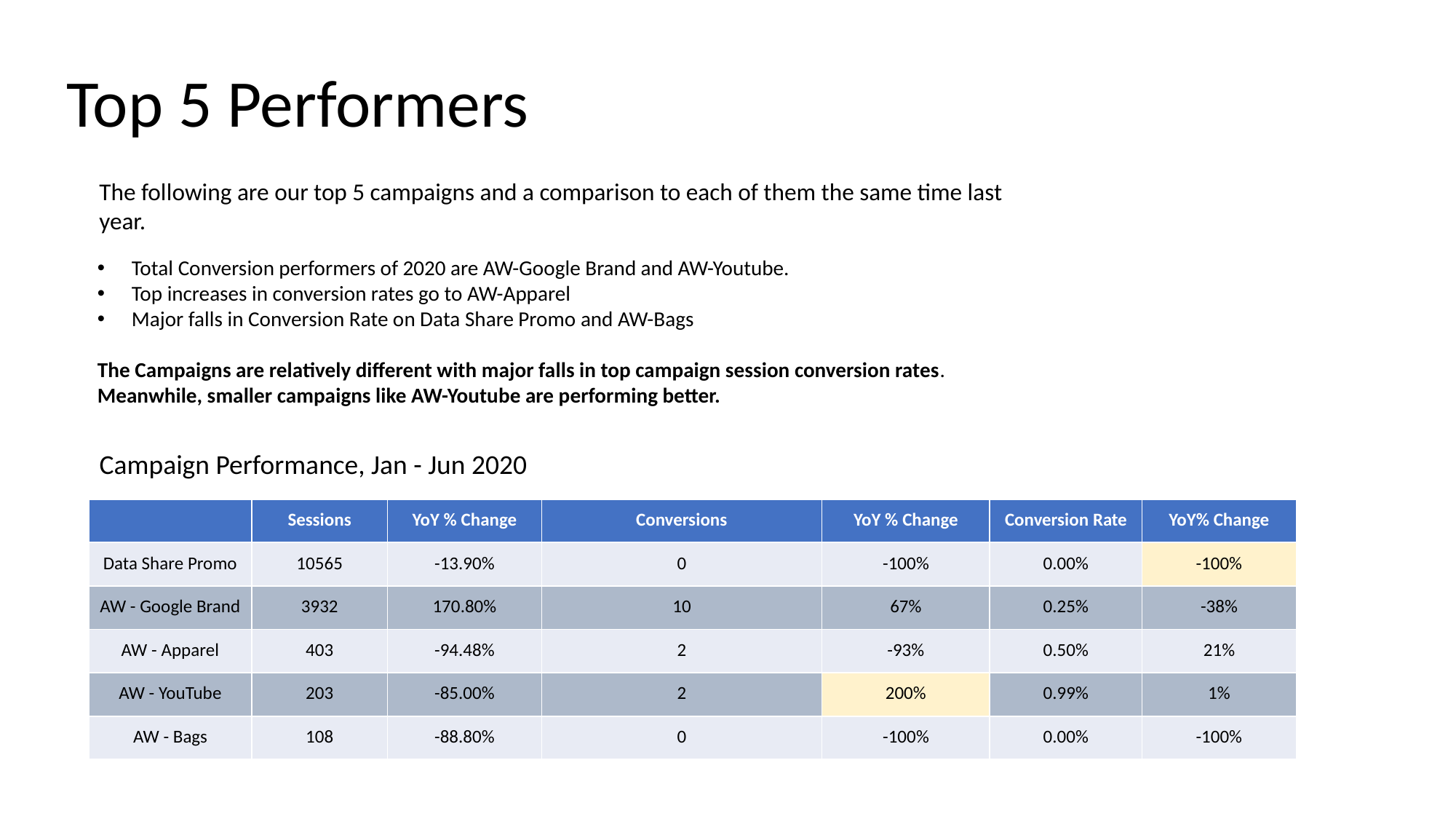

Top 5 Performers
The following are our top 5 campaigns and a comparison to each of them the same time last year.

Total Conversion performers of 2020 are AW-Google Brand and AW-Youtube.
Top increases in conversion rates go to AW-Apparel
Major falls in Conversion Rate on Data Share Promo and AW-Bags

The Campaigns are relatively different with major falls in top campaign session conversion rates. Meanwhile, smaller campaigns like AW-Youtube are performing better.

Campaign Performance, Jan - Jun 2020
|  | Sessions | YoY % Change | Conversions | YoY % Change | Conversion Rate | YoY% Change |
| --- | --- | --- | --- | --- | --- | --- |
| Data Share Promo | 10565 | -13.90% | 0 | -100% | 0.00% | -100% |
| AW - Google Brand | 3932 | 170.80% | 10 | 67% | 0.25% | -38% |
| AW - Apparel | 403 | -94.48% | 2 | -93% | 0.50% | 21% |
| AW - YouTube | 203 | -85.00% | 2 | 200% | 0.99% | 1% |
| AW - Bags | 108 | -88.80% | 0 | -100% | 0.00% | -100% |